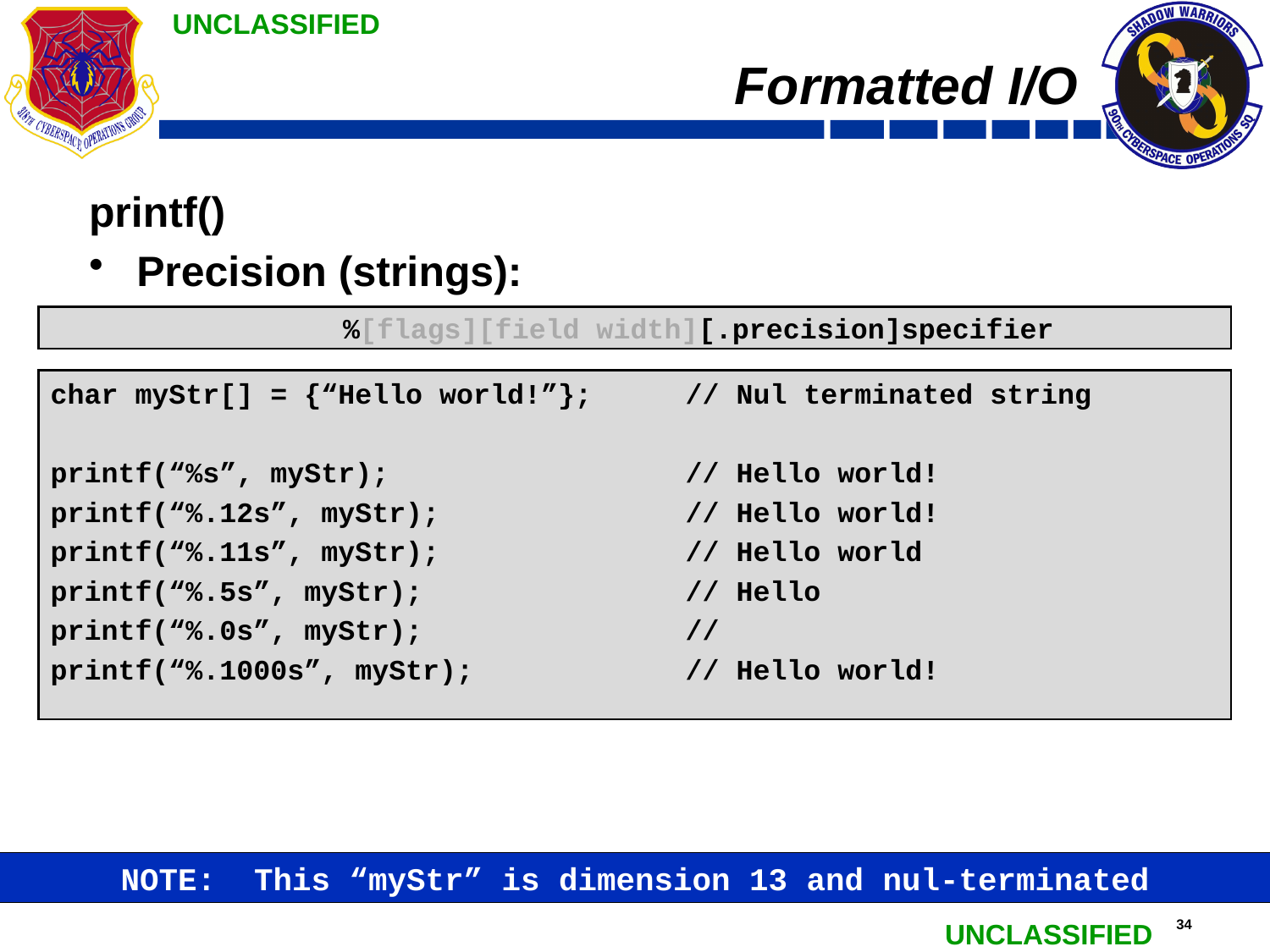

# Formatted I/O
printf()
Precision (strings):
	%[flags][field width][.precision]specifier
char myStr[] = {“Hello world!”};	// Nul terminated string

printf(“%s”, myStr);			// Hello world!
printf(“%.12s”, myStr);		// Hello world!
printf(“%.11s”, myStr);		// Hello world
printf(“%.5s”, myStr);			// Hello
printf(“%.0s”, myStr);			//
printf(“%.1000s”, myStr);		// Hello world!

NOTE:  This “myStr” is dimension 13 and nul-terminated